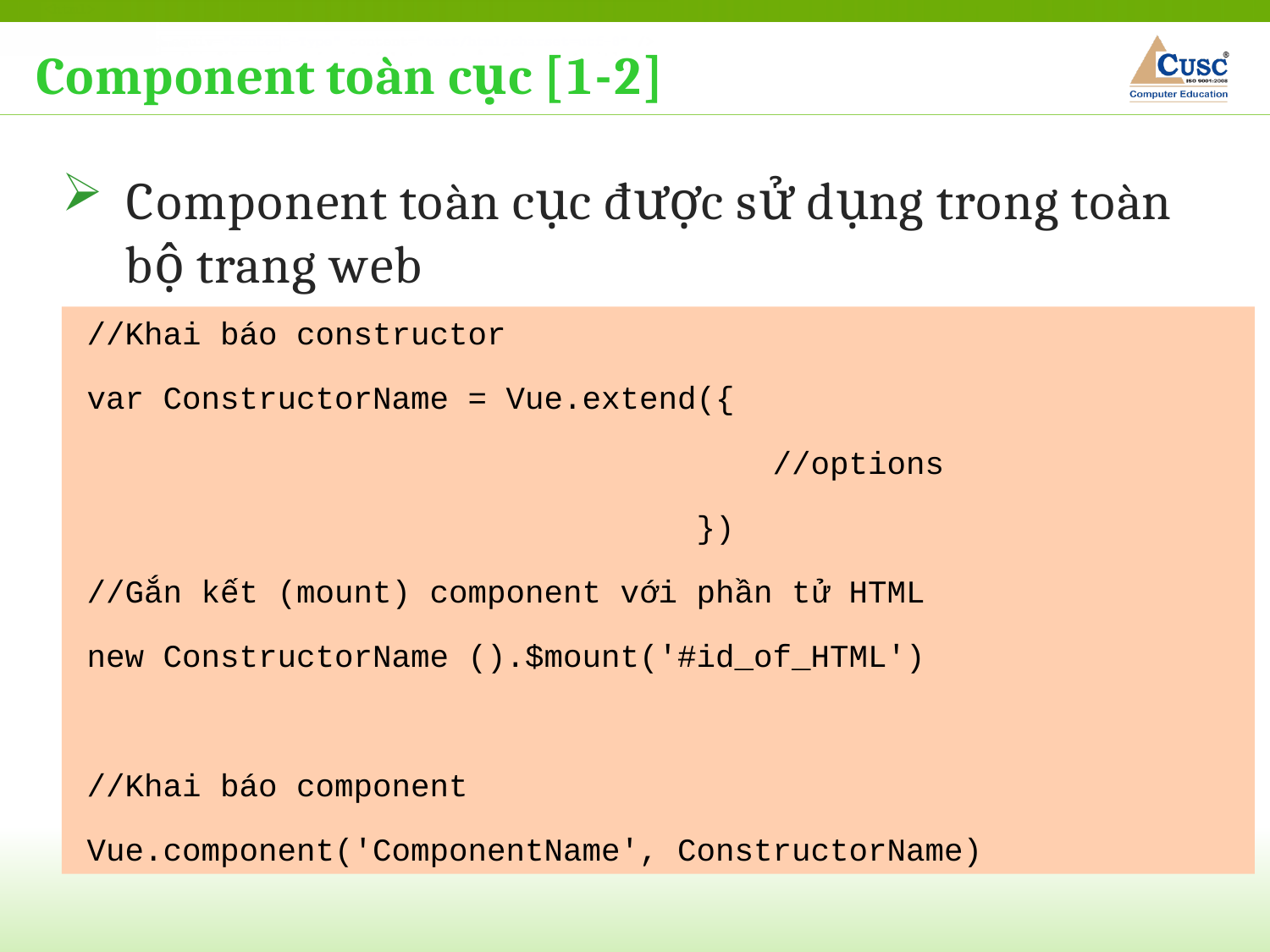

Component toàn cục [1-2]
Component toàn cục được sử dụng trong toàn bộ trang web
//Khai báo constructor
var ConstructorName = Vue.extend({
                                    //options
                                })
//Gắn kết (mount) component với phần tử HTML
new ConstructorName ().$mount('#id_of_HTML')

//Khai báo component
Vue.component('ComponentName', ConstructorName)